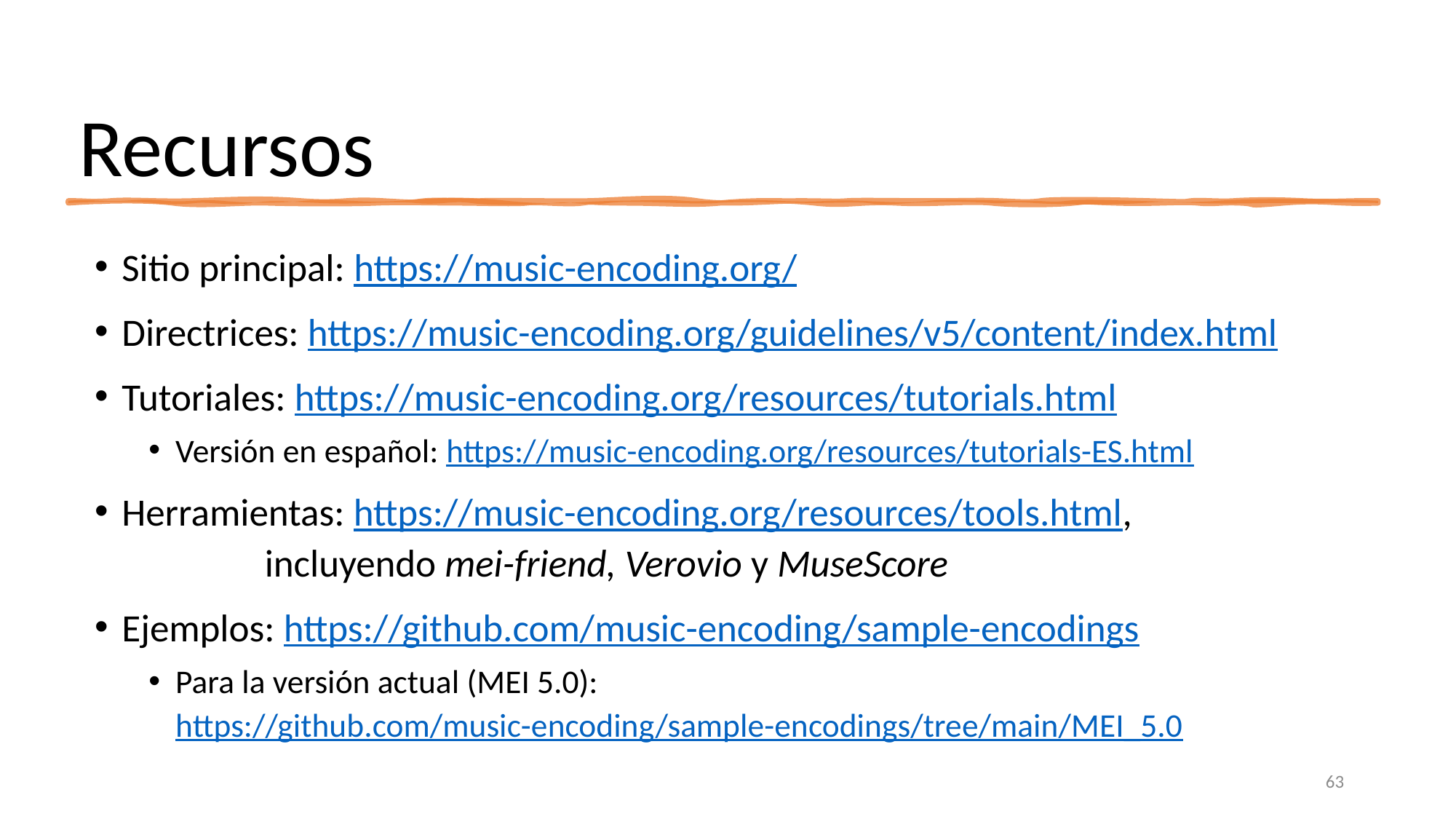

# Recursos

Sitio principal: https://music-encoding.org/
Directrices: https://music-encoding.org/guidelines/v5/content/index.html
Tutoriales: https://music-encoding.org/resources/tutorials.html
Versión en español: https://music-encoding.org/resources/tutorials-ES.html
Herramientas: https://music-encoding.org/resources/tools.html,
		     incluyendo mei-friend, Verovio y MuseScore
Ejemplos: https://github.com/music-encoding/sample-encodings
Para la versión actual (MEI 5.0): https://github.com/music-encoding/sample-encodings/tree/main/MEI_5.0
63